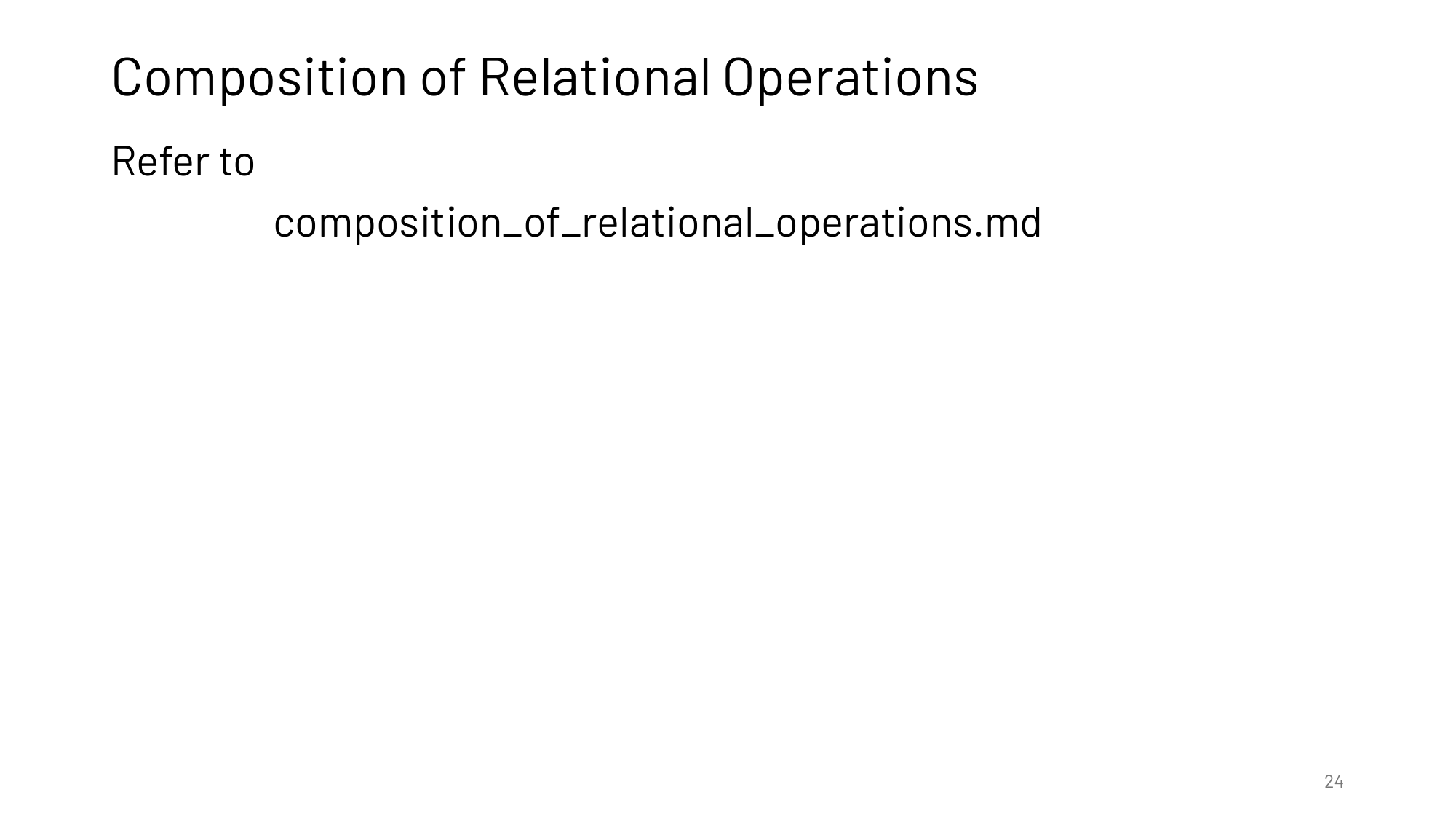

# Composition of Relational Operations
Refer to
                   composition_of_relational_operations.md
24